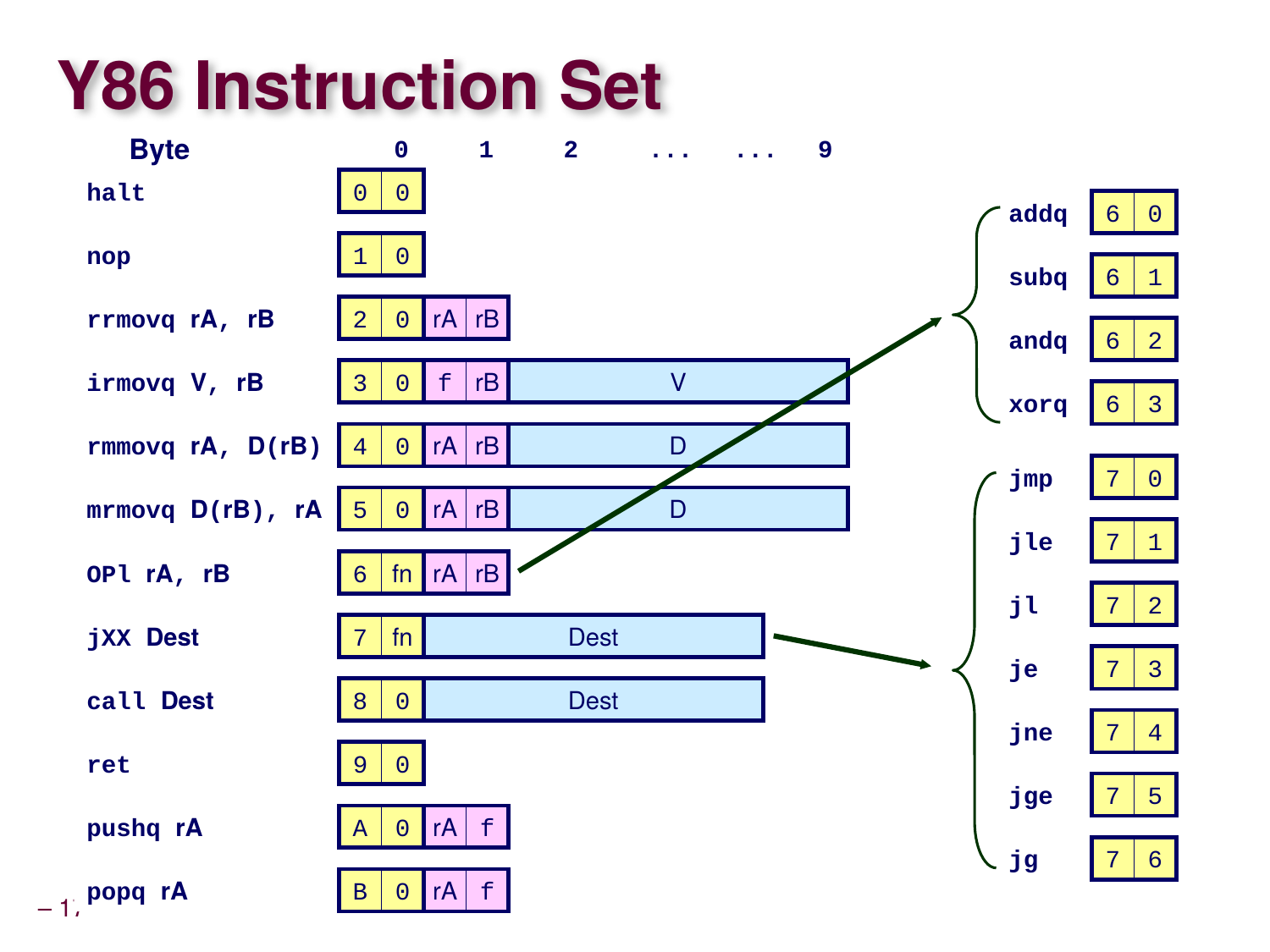

# Y86 Instruction Set
Byte
0
1
2
...
...
9
halt
0

0
addq
6

0

subq
6

1
andq
6

2
xorq
6

3

nop
1

0
rrmovq rA, rB
2

0
rA

rB
irmovq V, rB
3

0
f

rB
V
rmmovq rA, D(rB)
4

0
rA

rB
D
jmp
7

0

jle
7

1
jl
7

2
je
7

3
jne
7

4
jge
7

5
jg
7

6

mrmovq D(rB), rA
5

0
rA

rB
D
OPl rA, rB
6

fn
rA

rB
jXX Dest
7

fn
Dest
call Dest
8

0
Dest
ret
9

0
pushq rA
A

0
rA

f
popq rA
B

0
rA

f